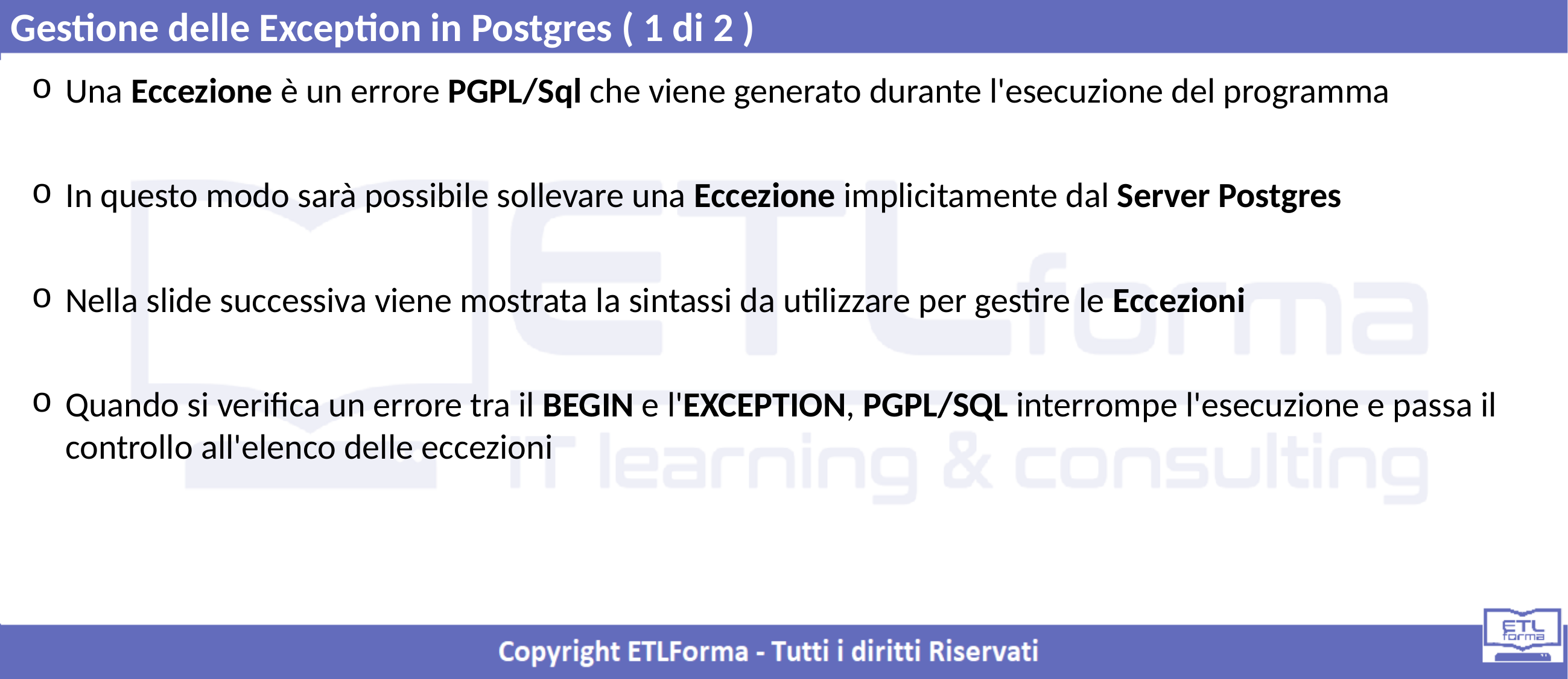

Gestione delle Exception in Postgres ( 1 di 2 )
Una Eccezione è un errore PGPL/Sql che viene generato durante l'esecuzione del programma

In questo modo sarà possibile sollevare una Eccezione implicitamente dal Server Postgres

Nella slide successiva viene mostrata la sintassi da utilizzare per gestire le Eccezioni

Quando si verifica un errore tra il BEGIN e l'EXCEPTION, PGPL/SQL interrompe l'esecuzione e passa il controllo all'elenco delle eccezioni